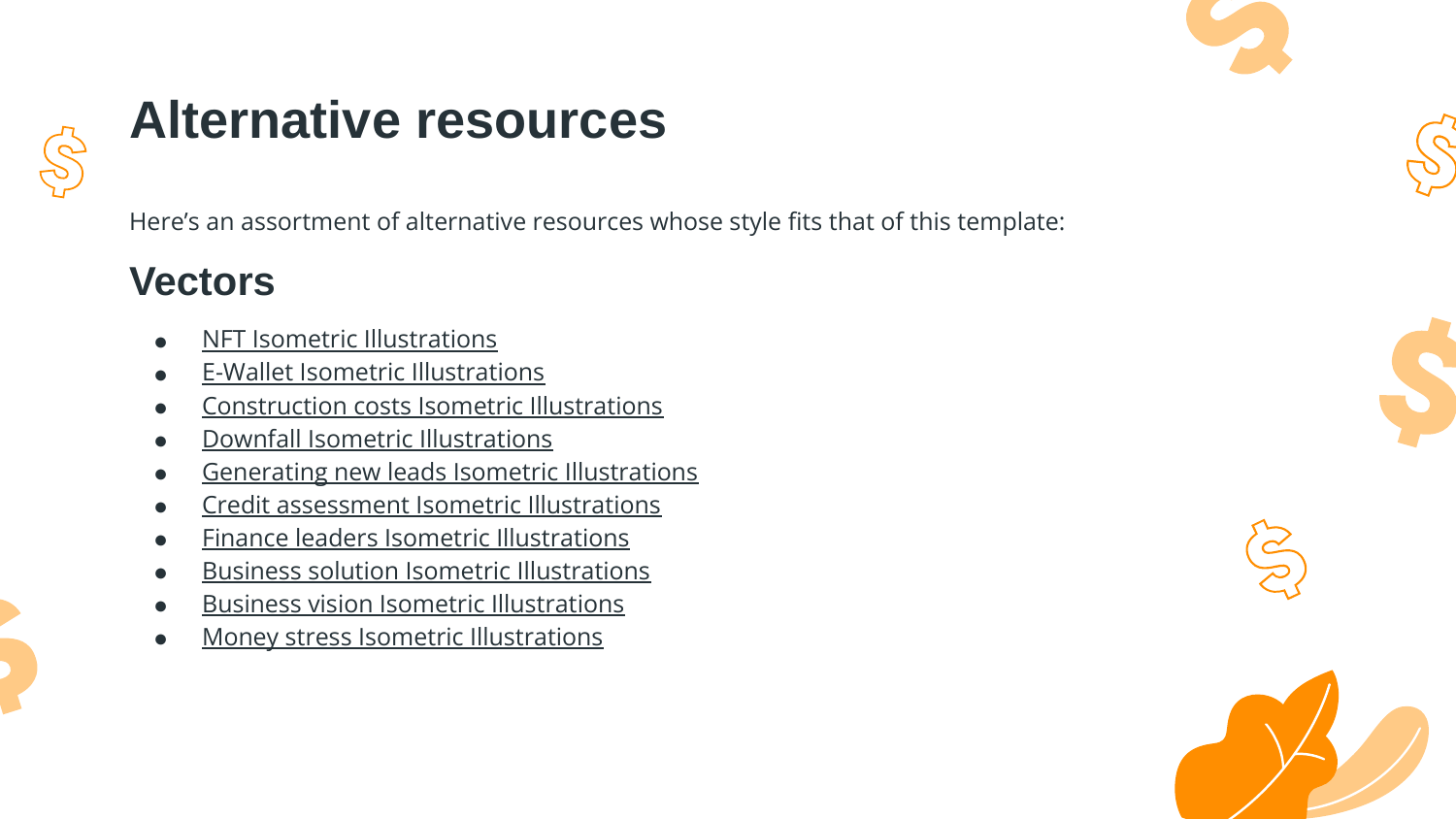

# Alternative resources
Here’s an assortment of alternative resources whose style fits that of this template:
Vectors
NFT Isometric Illustrations
E-Wallet Isometric Illustrations
Construction costs Isometric Illustrations
Downfall Isometric Illustrations
Generating new leads Isometric Illustrations
Credit assessment Isometric Illustrations
Finance leaders Isometric Illustrations
Business solution Isometric Illustrations
Business vision Isometric Illustrations
Money stress Isometric Illustrations